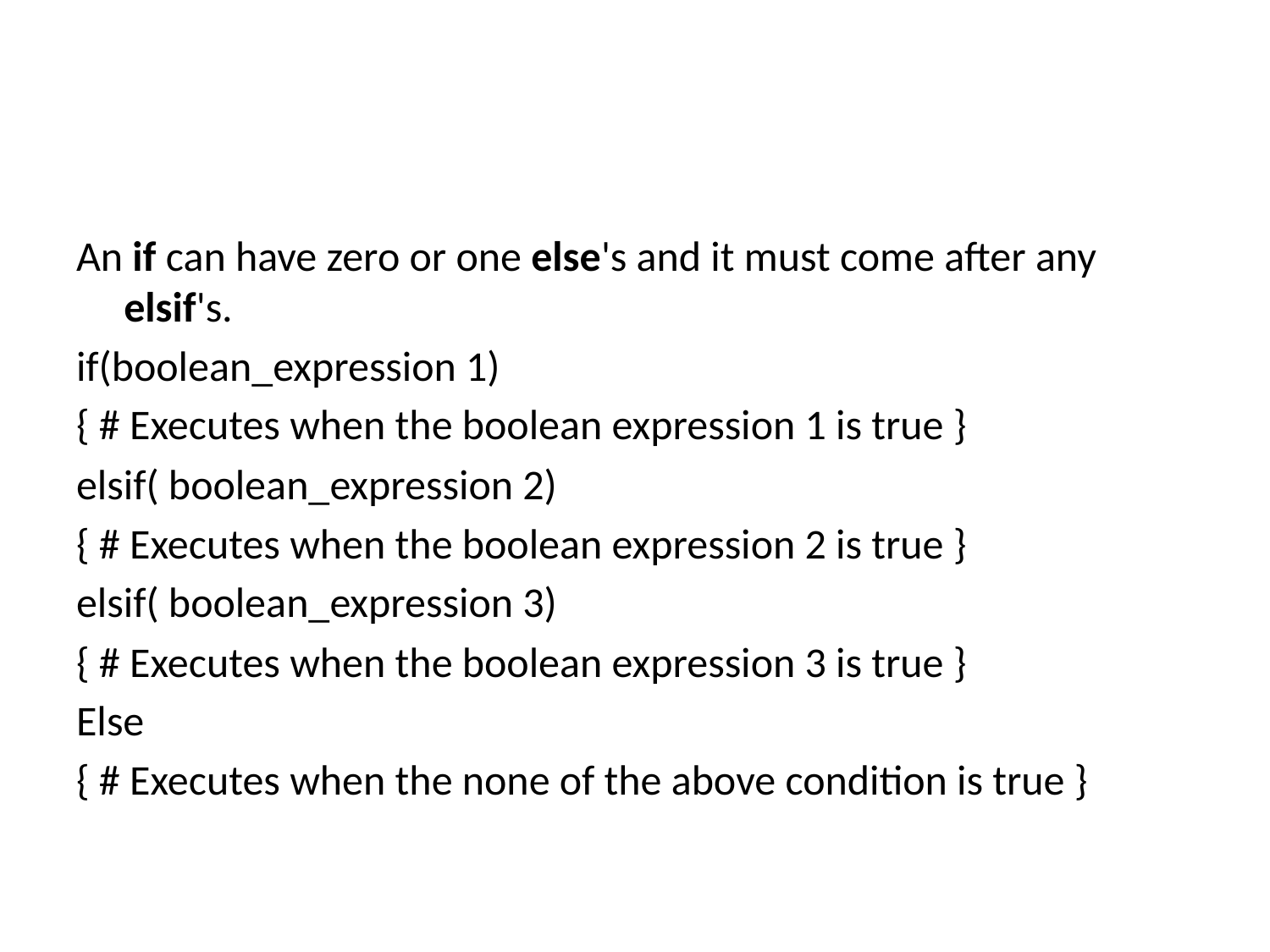

#
An if can have zero or one else's and it must come after any elsif's.
if(boolean_expression 1)
{ # Executes when the boolean expression 1 is true }
elsif( boolean_expression 2)
{ # Executes when the boolean expression 2 is true }
elsif( boolean_expression 3)
{ # Executes when the boolean expression 3 is true }
Else
{ # Executes when the none of the above condition is true }